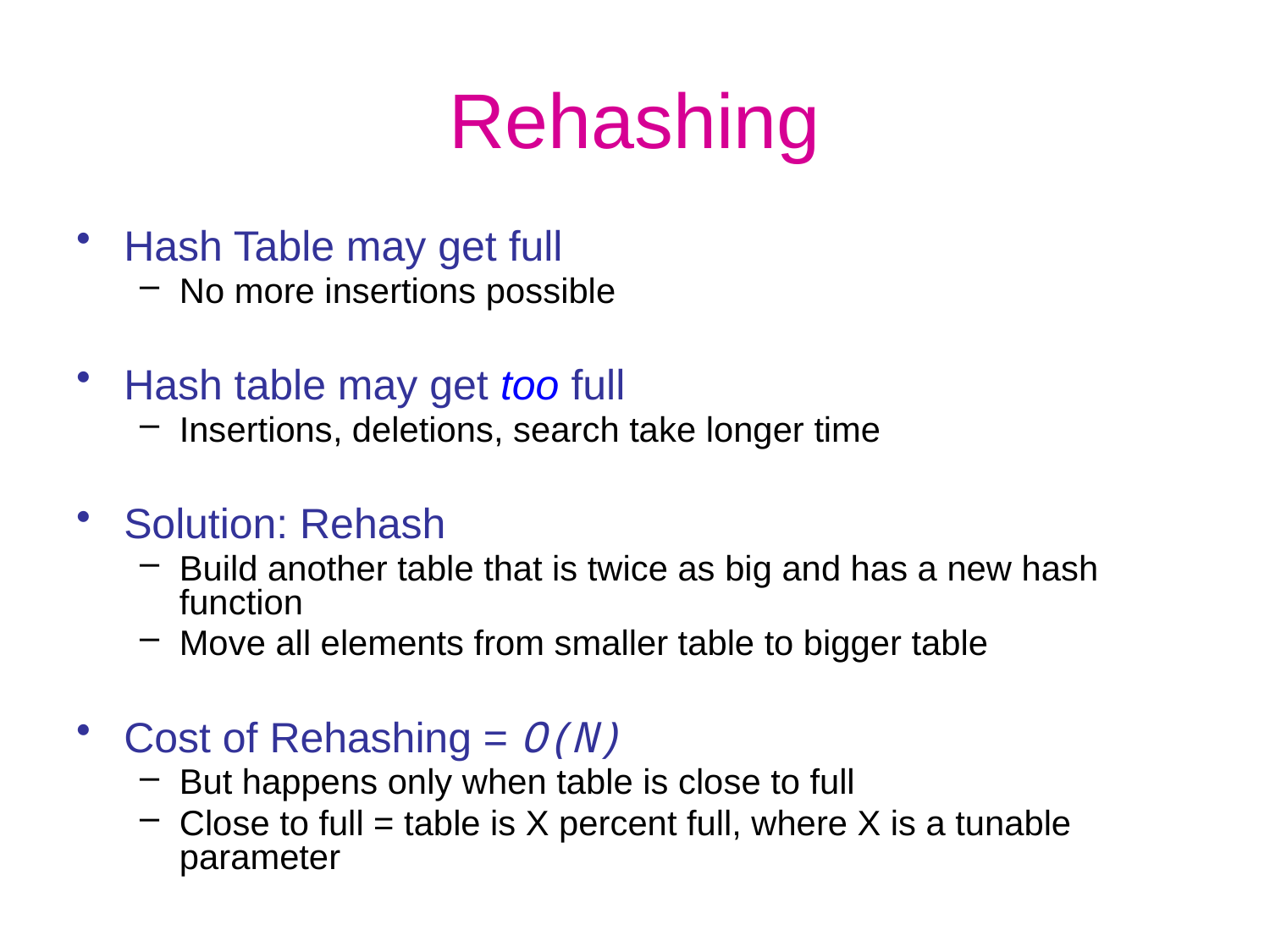

# Rehashing
Hash Table may get full
No more insertions possible

Hash table may get too full
Insertions, deletions, search take longer time

Solution: Rehash
Build another table that is twice as big and has a new hash function
Move all elements from smaller table to bigger table

Cost of Rehashing = O(N)
But happens only when table is close to full
Close to full = table is X percent full, where X is a tunable parameter